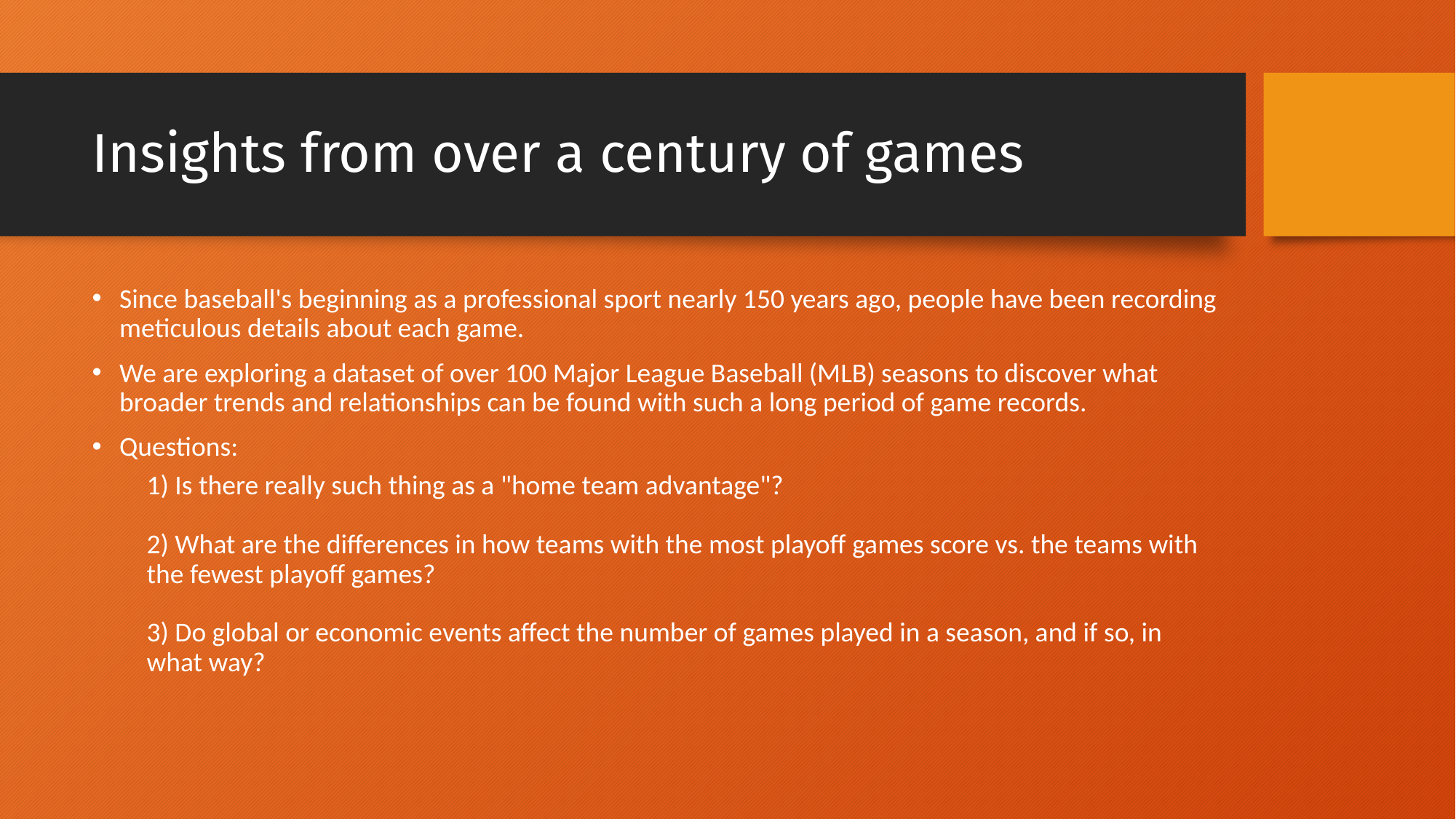

# Insights from over a century of games
Since baseball's beginning as a professional sport nearly 150 years ago, people have been recording meticulous details about each game.
We are exploring a dataset of over 100 Major League Baseball (MLB) seasons to discover what broader trends and relationships can be found with such a long period of game records.
Questions:
1) Is there really such thing as a "home team advantage"?

2) What are the differences in how teams with the most playoff games score vs. the teams with the fewest playoff games?

3) Do global or economic events affect the number of games played in a season, and if so, in what way?